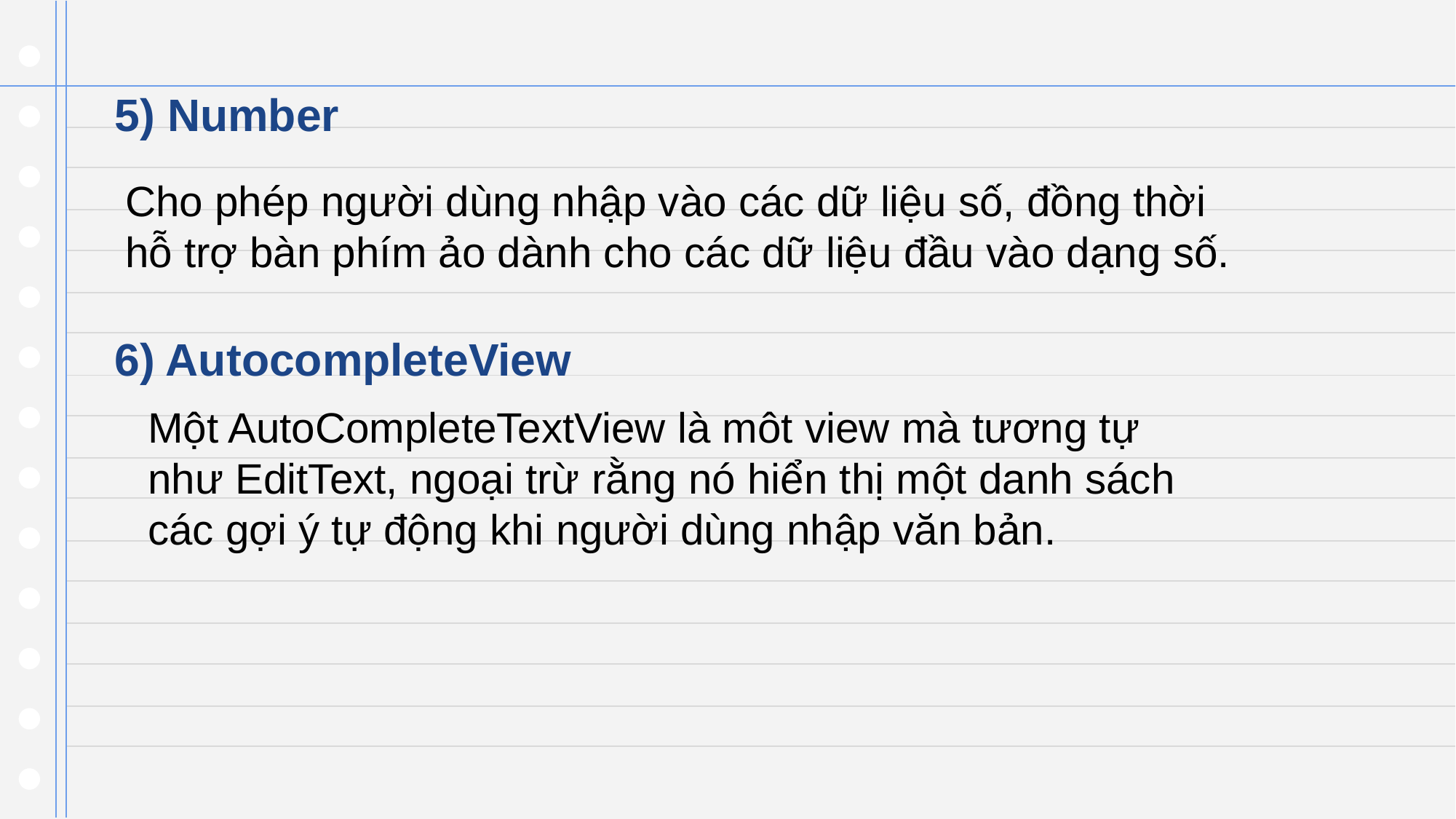

# 5) Number
Cho phép người dùng nhập vào các dữ liệu số, đồng thời hỗ trợ bàn phím ảo dành cho các dữ liệu đầu vào dạng số.
6) AutocompleteView
Một AutoCompleteTextView là môt view mà tương tự như EditText, ngoại trừ rằng nó hiển thị một danh sách các gợi ý tự động khi người dùng nhập văn bản.